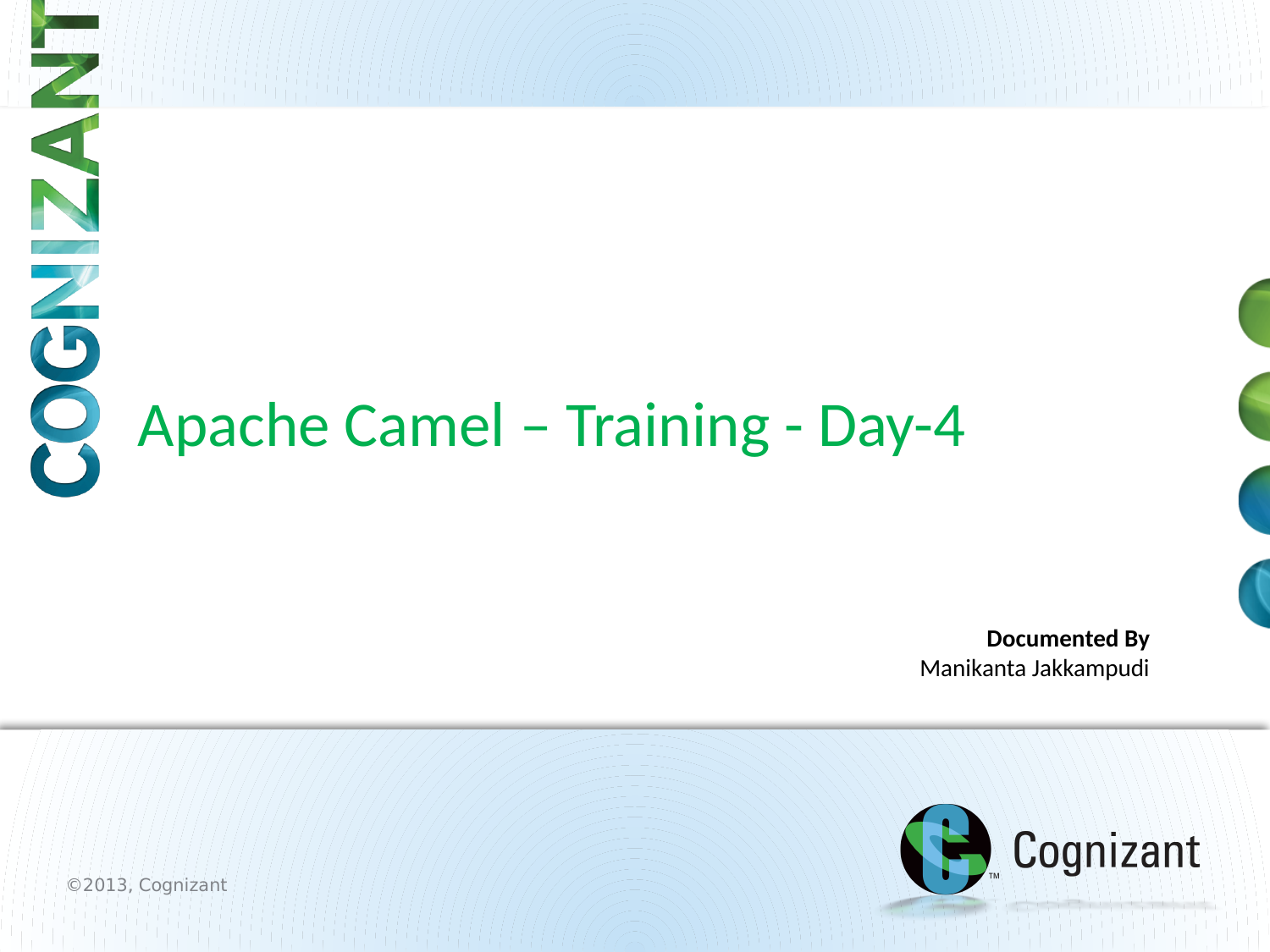

# Apache Camel – Training - Day-4
Documented By
Manikanta Jakkampudi